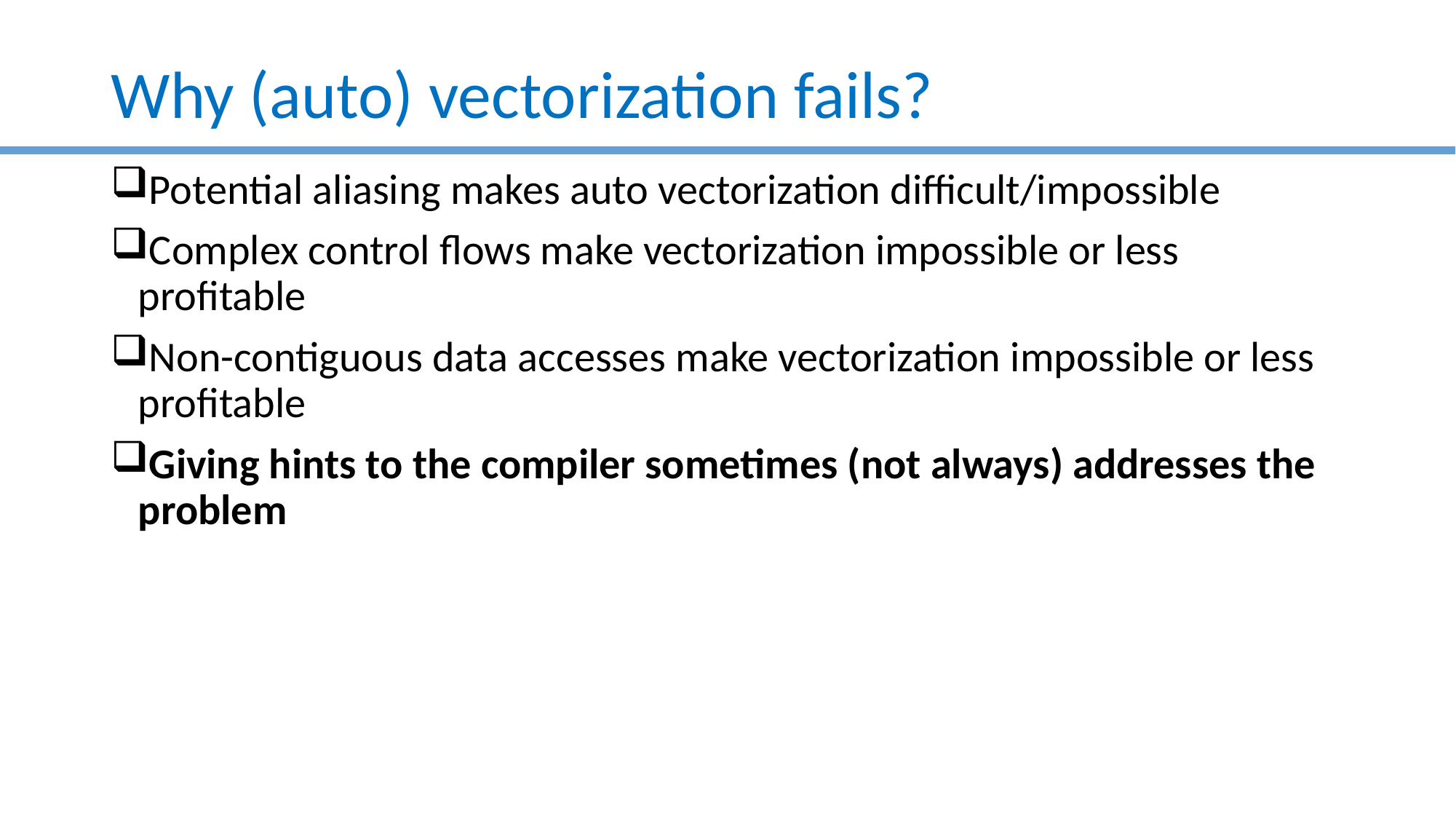

# Why (auto) vectorization fails?
Potential aliasing makes auto vectorization difficult/impossible
Complex control flows make vectorization impossible or less profitable
Non-contiguous data accesses make vectorization impossible or less profitable
Giving hints to the compiler sometimes (not always) addresses the problem
18